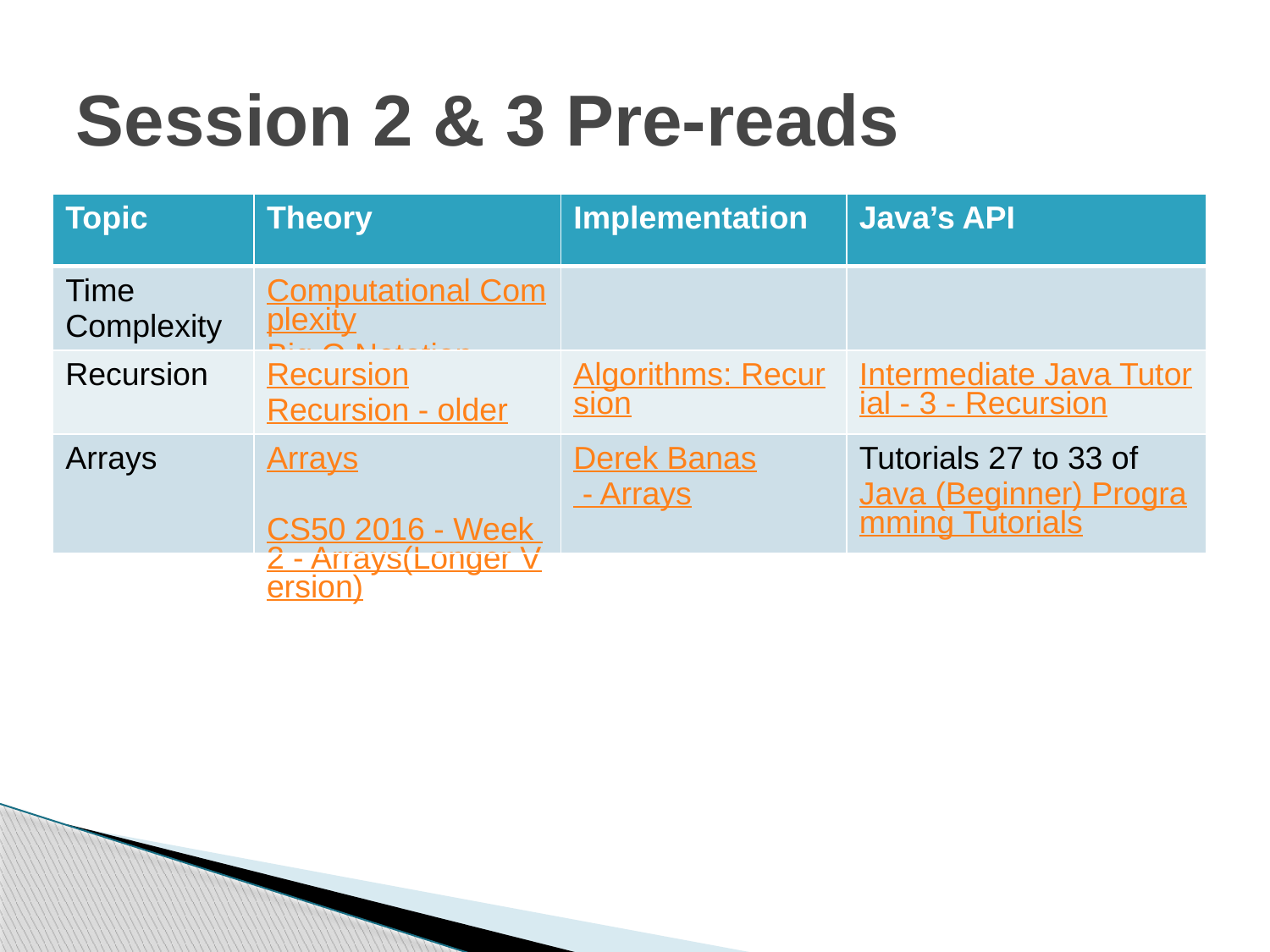

# Session 2 & 3 Pre-reads
| Topic | Theory | Implementation | Java’s API |
| --- | --- | --- | --- |
| Time Complexity | Computational Complexity Big O Notation |  |  |
| Recursion | Recursion Recursion - older | Algorithms: Recursion | Intermediate Java Tutorial - 3 - Recursion |
| Arrays | Arrays   CS50 2016 - Week 2 - Arrays(Longer Version) | Derek Banas - Arrays | Tutorials 27 to 33 of Java (Beginner) Programming Tutorials |